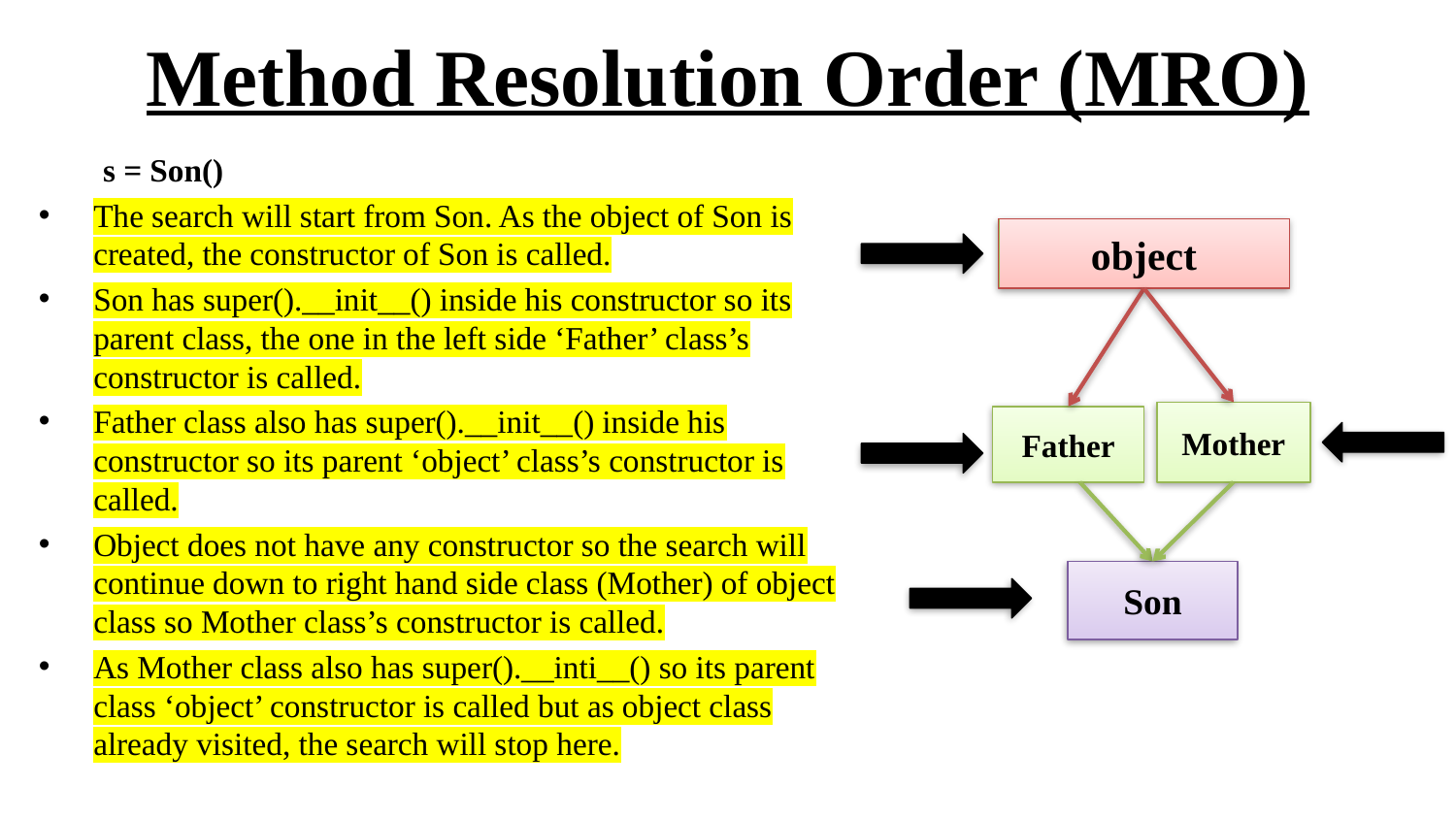

# Method Resolution Order (MRO)
        s = Son()
The search will start from Son. As the object of Son is created, the constructor of Son is called.
Son has super().__init__() inside his constructor so its parent class, the one in the left side ‘Father’ class’s constructor is called.
Father class also has super().__init__() inside his constructor so its parent ‘object’ class’s constructor is called.
Object does not have any constructor so the search will continue down to right hand side class (Mother) of object class so Mother class’s constructor is called.
As Mother class also has super().__inti__() so its parent class ‘object’ constructor is called but as object class already visited, the search will stop here.
object

Mother
Father

Son